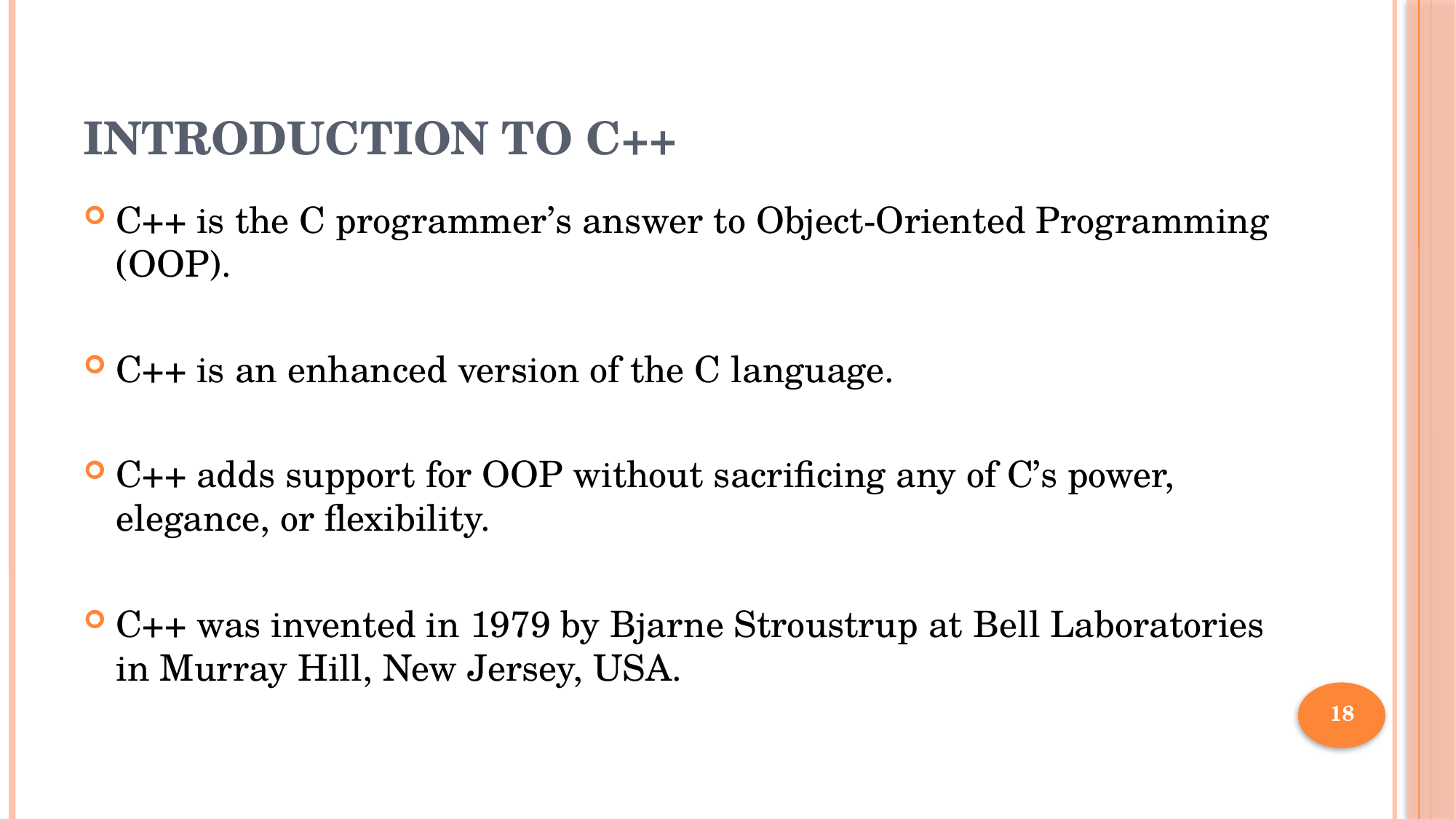

# Introduction to C++
C++ is the C programmer’s answer to Object-Oriented Programming (OOP).

C++ is an enhanced version of the C language.

C++ adds support for OOP without sacrificing any of C’s power, elegance, or flexibility.

C++ was invented in 1979 by Bjarne Stroustrup at Bell Laboratories in Murray Hill, New Jersey, USA.

18